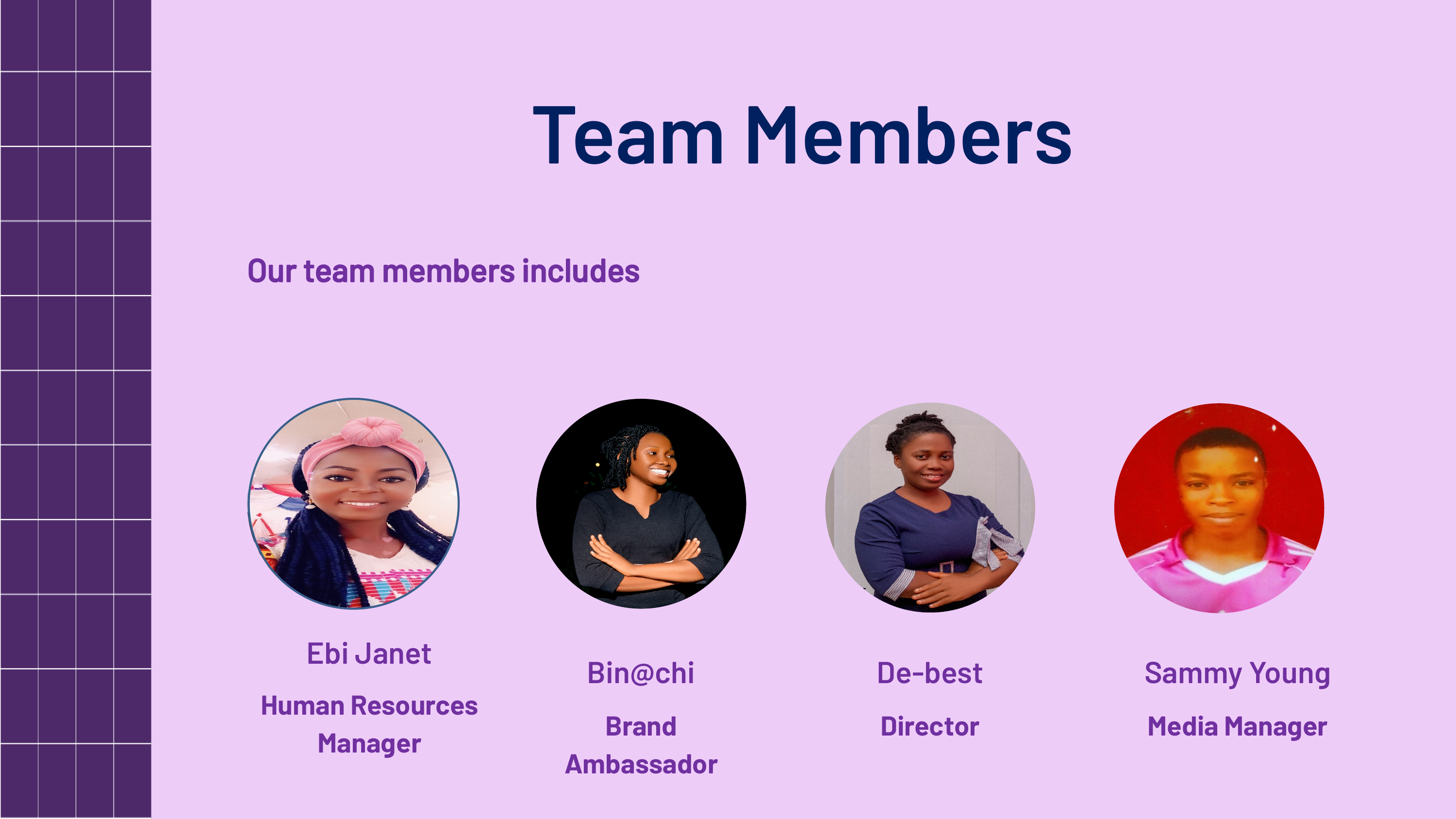

Team Members

Our team members includes

Ebi Janet
Human Resources Manager
Bin@chi
Brand Ambassador
Sammy Young
Media Manager
De-best
Director